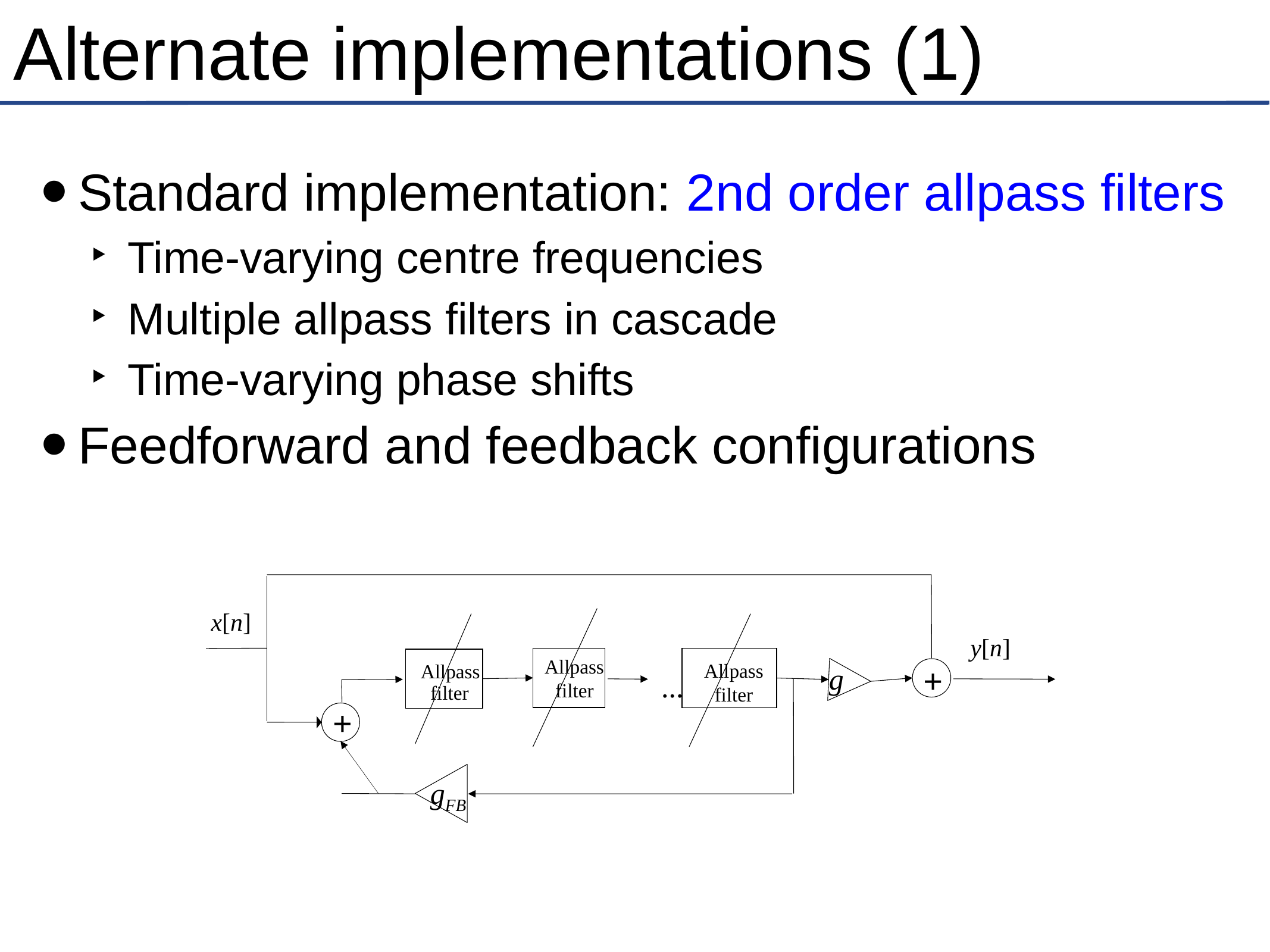

# Alternate implementations (1)
Standard implementation: 2nd order allpass filters
Time-varying centre frequencies
Multiple allpass filters in cascade
Time-varying phase shifts
Feedforward and feedback configurations

x[n]

y[n]

Allpass
filter
Allpass
filter
Allpass

+

g
...

filter
+

gFB